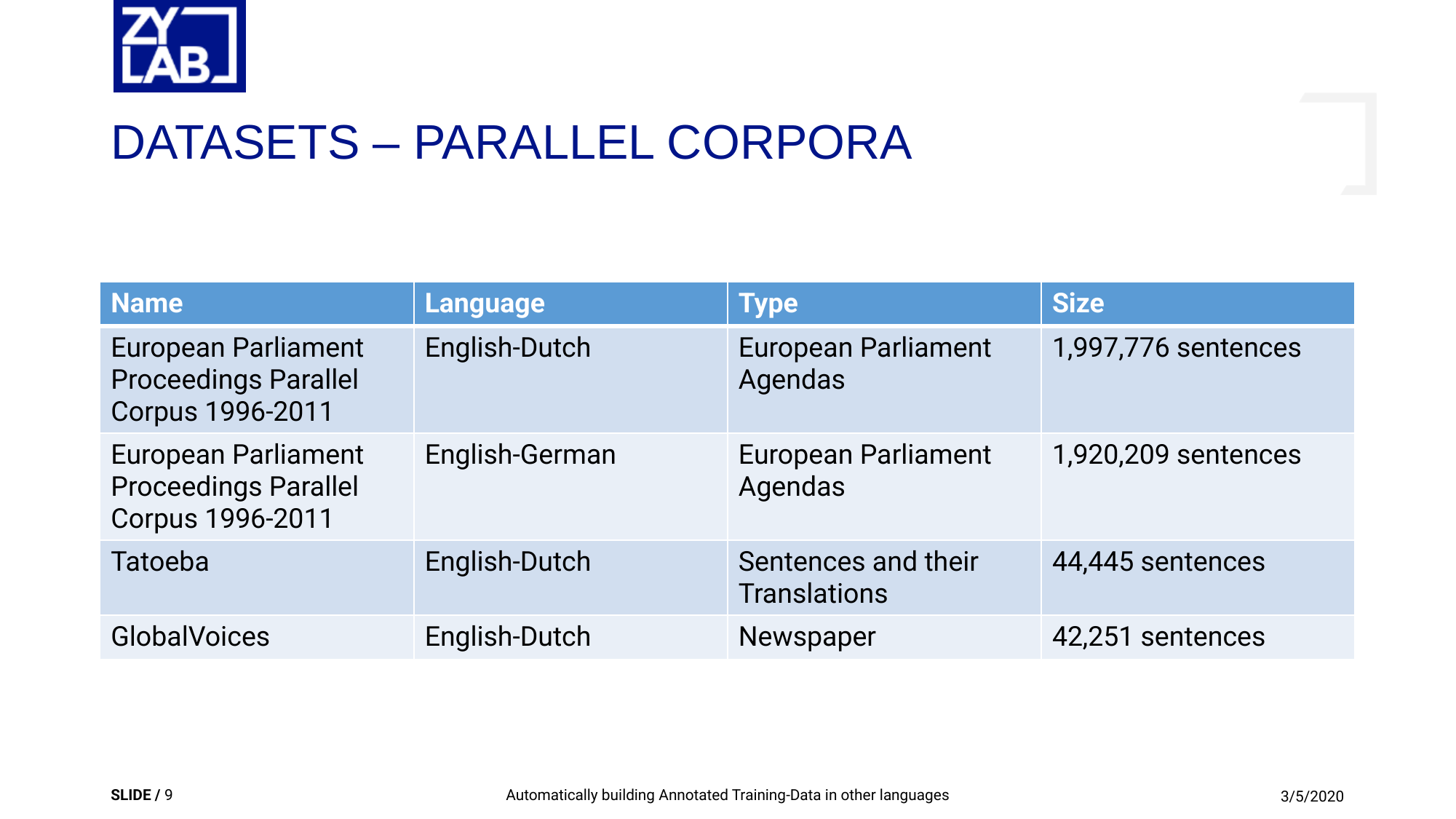

# datasets – Parallel corpora
| Name | Language | Type | Size |
| --- | --- | --- | --- |
| European Parliament Proceedings Parallel Corpus 1996-2011 | English-Dutch | European Parliament Agendas | 1,997,776 sentences |
| European Parliament Proceedings Parallel Corpus 1996-2011 | English-German | European Parliament Agendas | 1,920,209 sentences |
| Tatoeba | English-Dutch | Sentences and their Translations | 44,445 sentences |
| GlobalVoices | English-Dutch | Newspaper | 42,251 sentences |
SLIDE / 9
Automatically building Annotated Training-Data in other languages
3/5/2020